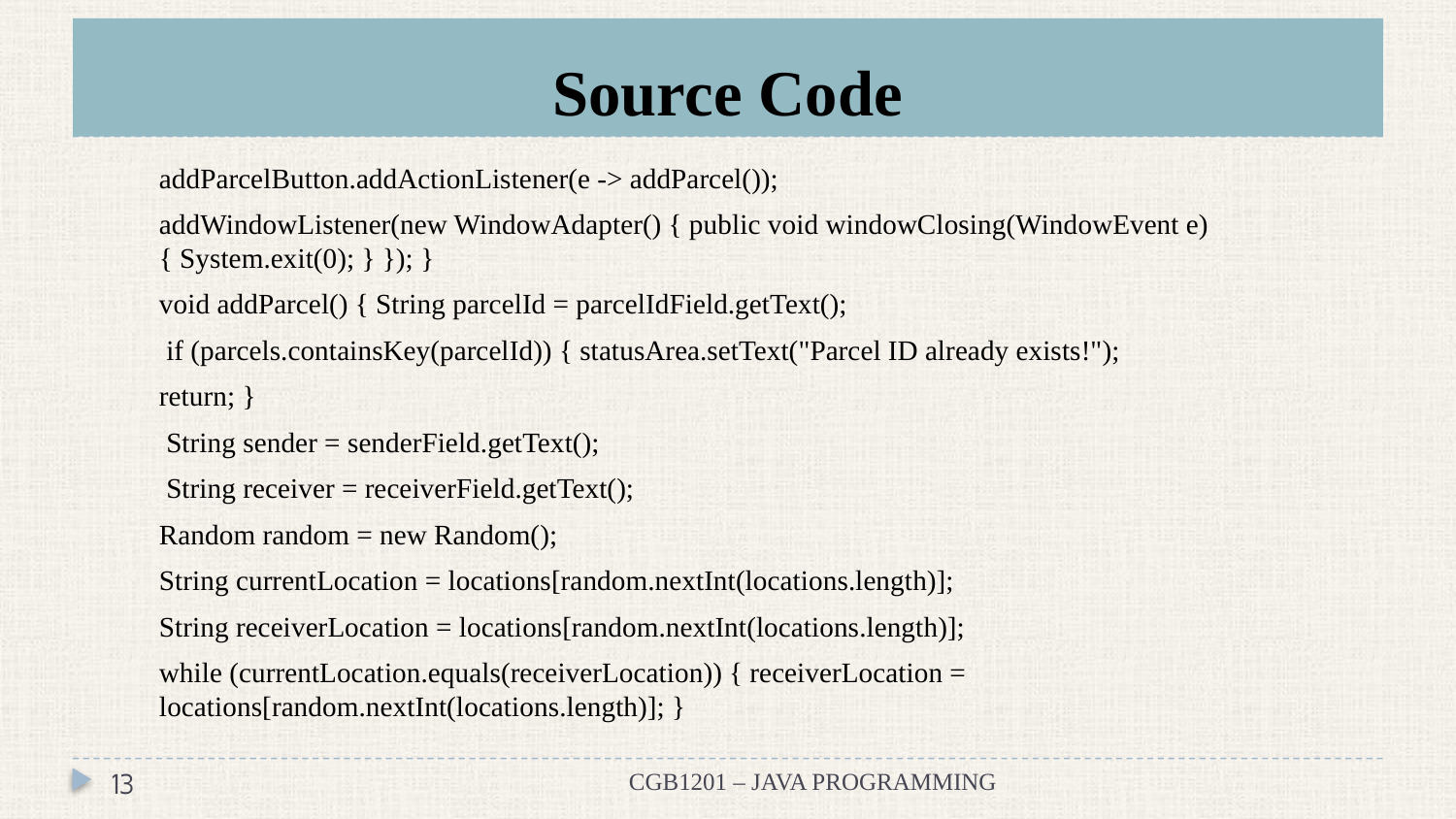

# Source Code
addParcelButton.addActionListener(e -> addParcel());
addWindowListener(new WindowAdapter() { public void windowClosing(WindowEvent e) { System.exit(0); } }); }
void addParcel() { String parcelId = parcelIdField.getText();
 if (parcels.containsKey(parcelId)) { statusArea.setText("Parcel ID already exists!");
return; }
 String sender = senderField.getText();
 String receiver = receiverField.getText();
Random random = new Random();
String currentLocation = locations[random.nextInt(locations.length)];
String receiverLocation = locations[random.nextInt(locations.length)];
while (currentLocation.equals(receiverLocation)) { receiverLocation = locations[random.nextInt(locations.length)]; }
13
CGB1201 – JAVA PROGRAMMING